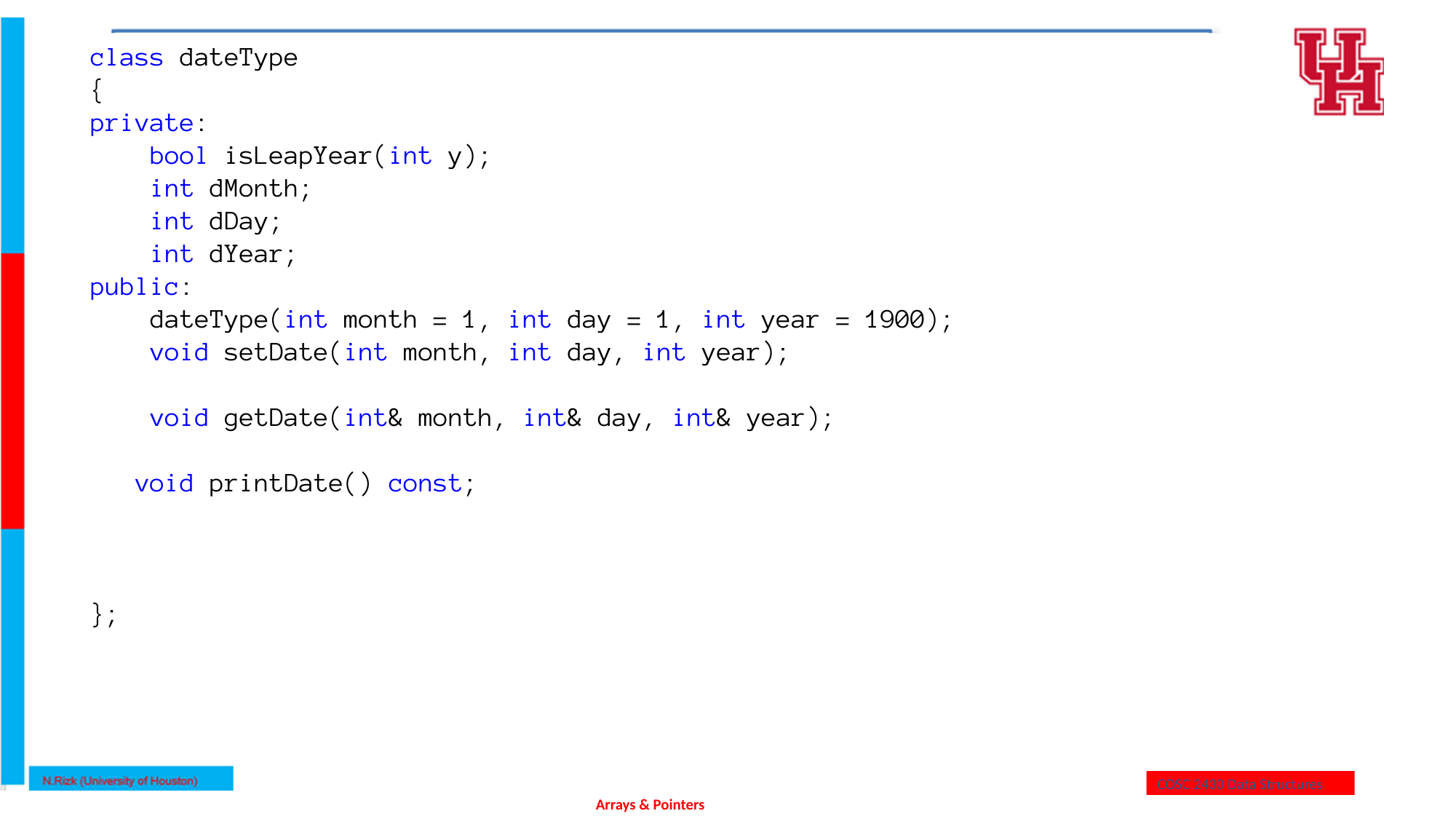

class dateType
{
private:
    bool isLeapYear(int y);
    int dMonth;
    int dDay;
    int dYear;
public:
    dateType(int month = 1, int day = 1, int year = 1900);
    void setDate(int month, int day, int year);

    void getDate(int& month, int& day, int& year);

   void printDate() const;

};